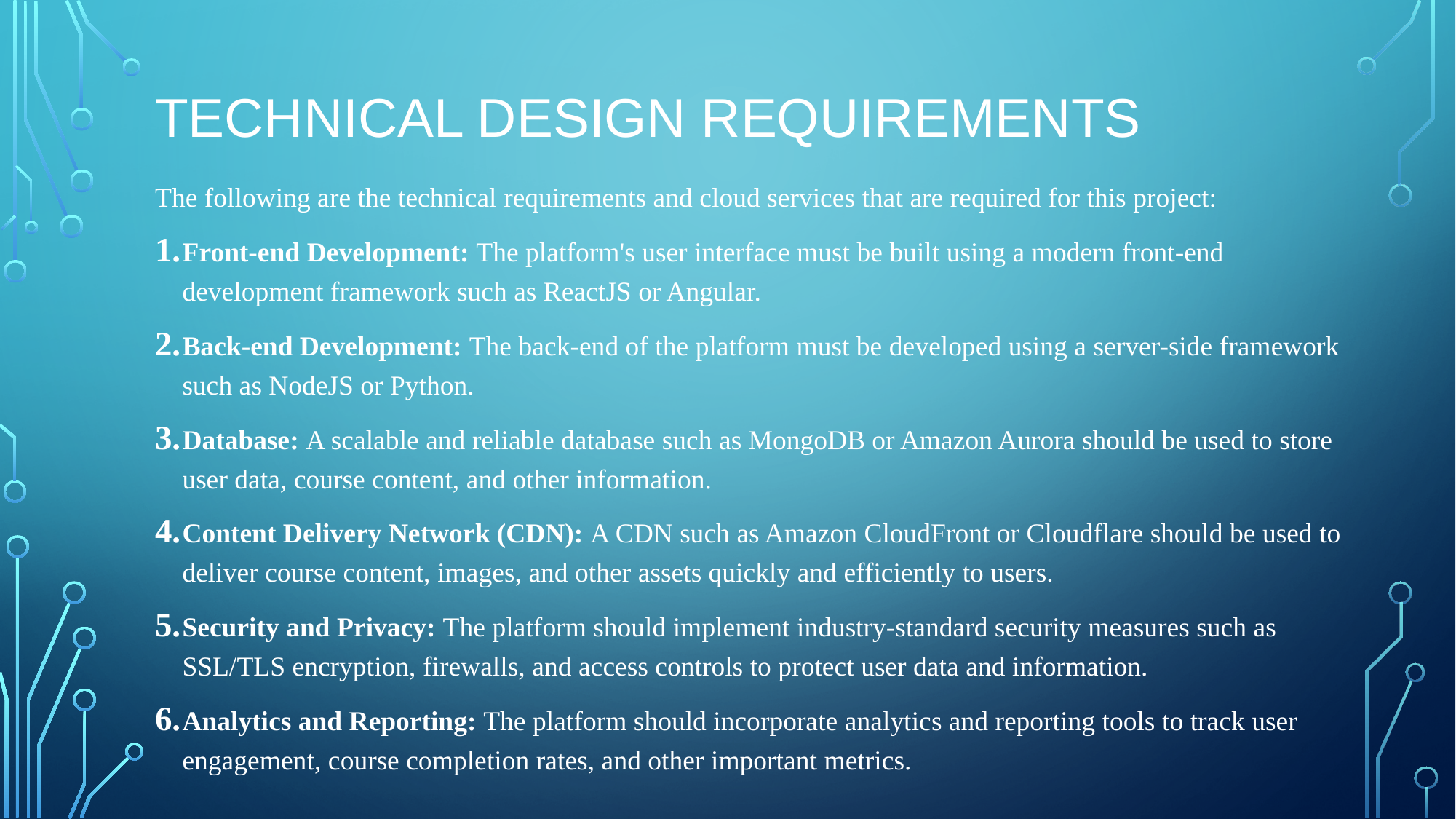

# Technical design requirements
The following are the technical requirements and cloud services that are required for this project:
Front-end Development: The platform's user interface must be built using a modern front-end development framework such as ReactJS or Angular.
Back-end Development: The back-end of the platform must be developed using a server-side framework such as NodeJS or Python.
Database: A scalable and reliable database such as MongoDB or Amazon Aurora should be used to store user data, course content, and other information.
Content Delivery Network (CDN): A CDN such as Amazon CloudFront or Cloudflare should be used to deliver course content, images, and other assets quickly and efficiently to users.
Security and Privacy: The platform should implement industry-standard security measures such as SSL/TLS encryption, firewalls, and access controls to protect user data and information.
Analytics and Reporting: The platform should incorporate analytics and reporting tools to track user engagement, course completion rates, and other important metrics.